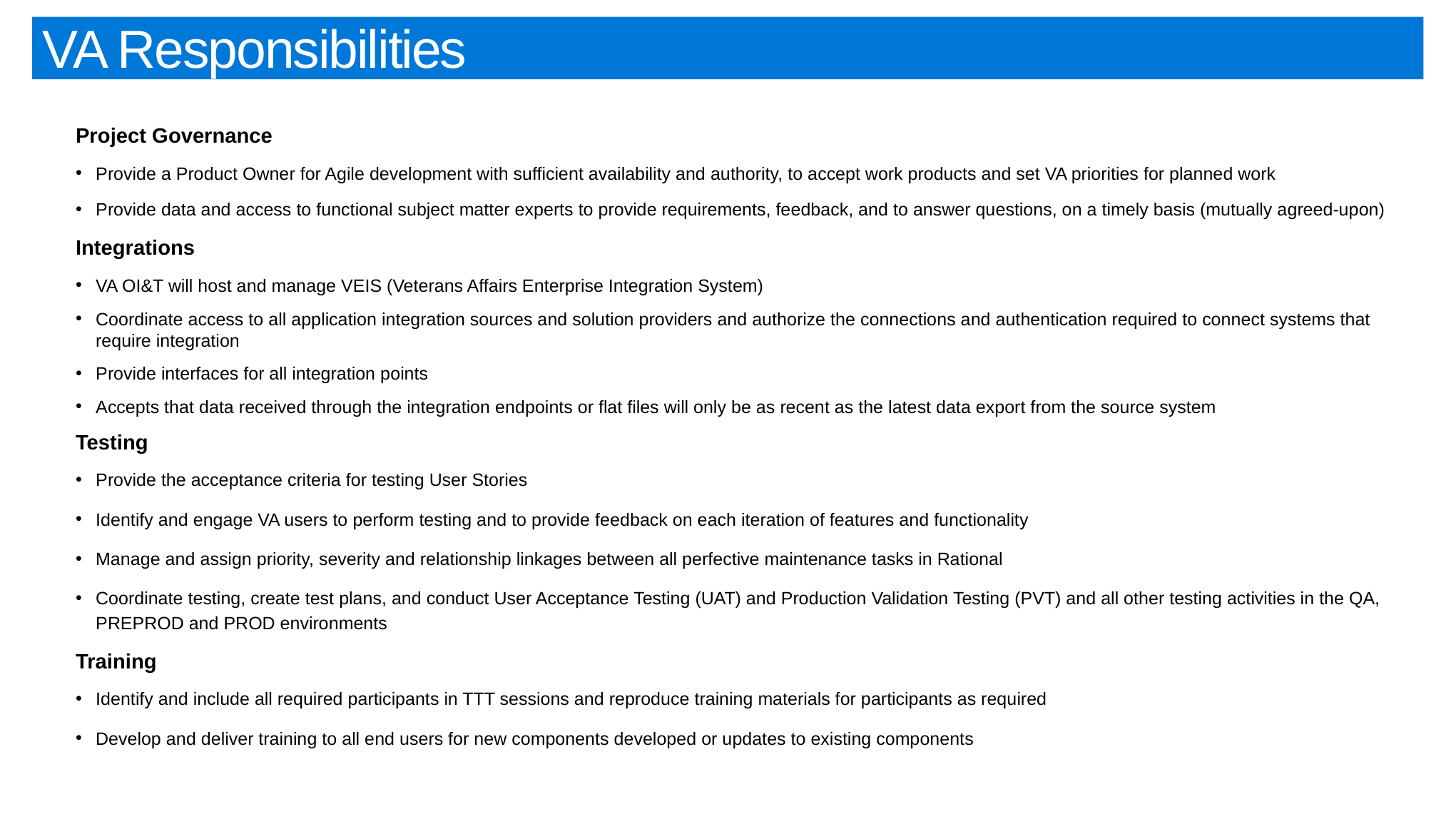

VA Responsibilities
Project Governance
Provide a Product Owner for Agile development with sufficient availability and authority, to accept work products and set VA priorities for planned work
Provide data and access to functional subject matter experts to provide requirements, feedback, and to answer questions, on a timely basis (mutually agreed-upon)
Integrations
VA OI&T will host and manage VEIS (Veterans Affairs Enterprise Integration System)
Coordinate access to all application integration sources and solution providers and authorize the connections and authentication required to connect systems that require integration
Provide interfaces for all integration points
Accepts that data received through the integration endpoints or flat files will only be as recent as the latest data export from the source system
Testing
Provide the acceptance criteria for testing User Stories
Identify and engage VA users to perform testing and to provide feedback on each iteration of features and functionality
Manage and assign priority, severity and relationship linkages between all perfective maintenance tasks in Rational
Coordinate testing, create test plans, and conduct User Acceptance Testing (UAT) and Production Validation Testing (PVT) and all other testing activities in the QA, PREPROD and PROD environments
Training
Identify and include all required participants in TTT sessions and reproduce training materials for participants as required
Develop and deliver training to all end users for new components developed or updates to existing components